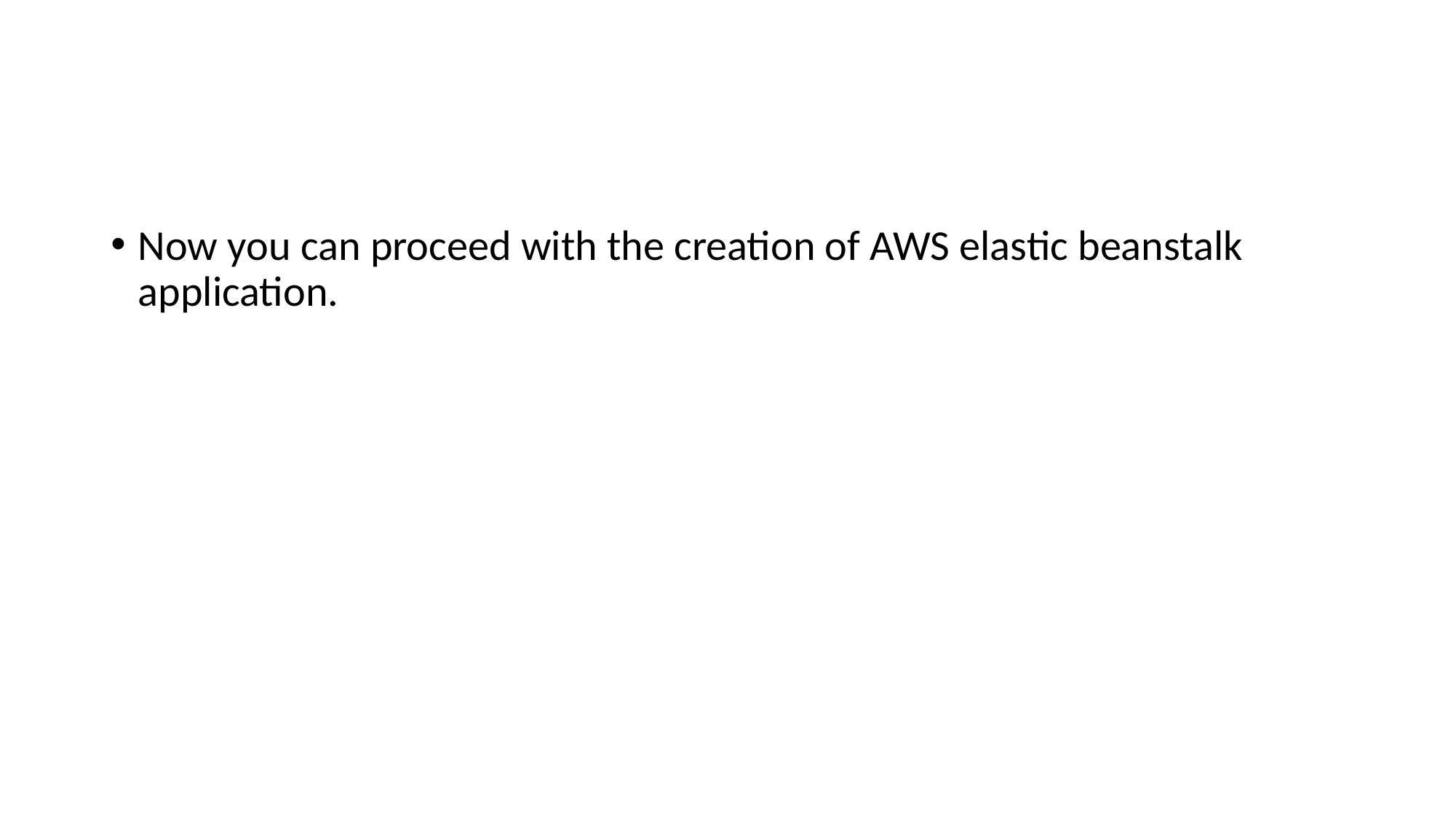

Now you can proceed with the creation of AWS elastic beanstalk application.